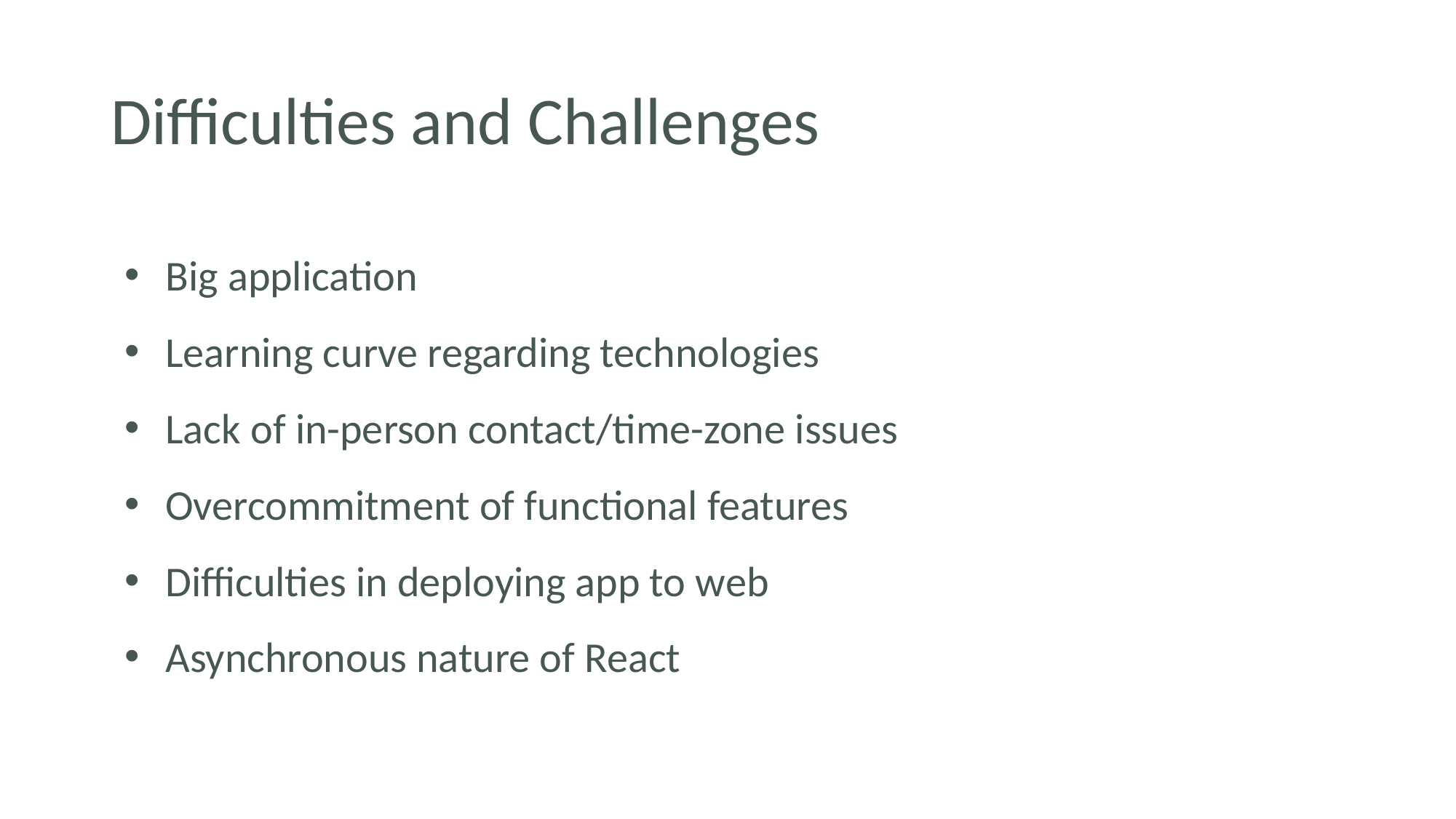

# Difficulties and Challenges
Big application
Learning curve regarding technologies
Lack of in-person contact/time-zone issues
Overcommitment of functional features
Difficulties in deploying app to web
Asynchronous nature of React